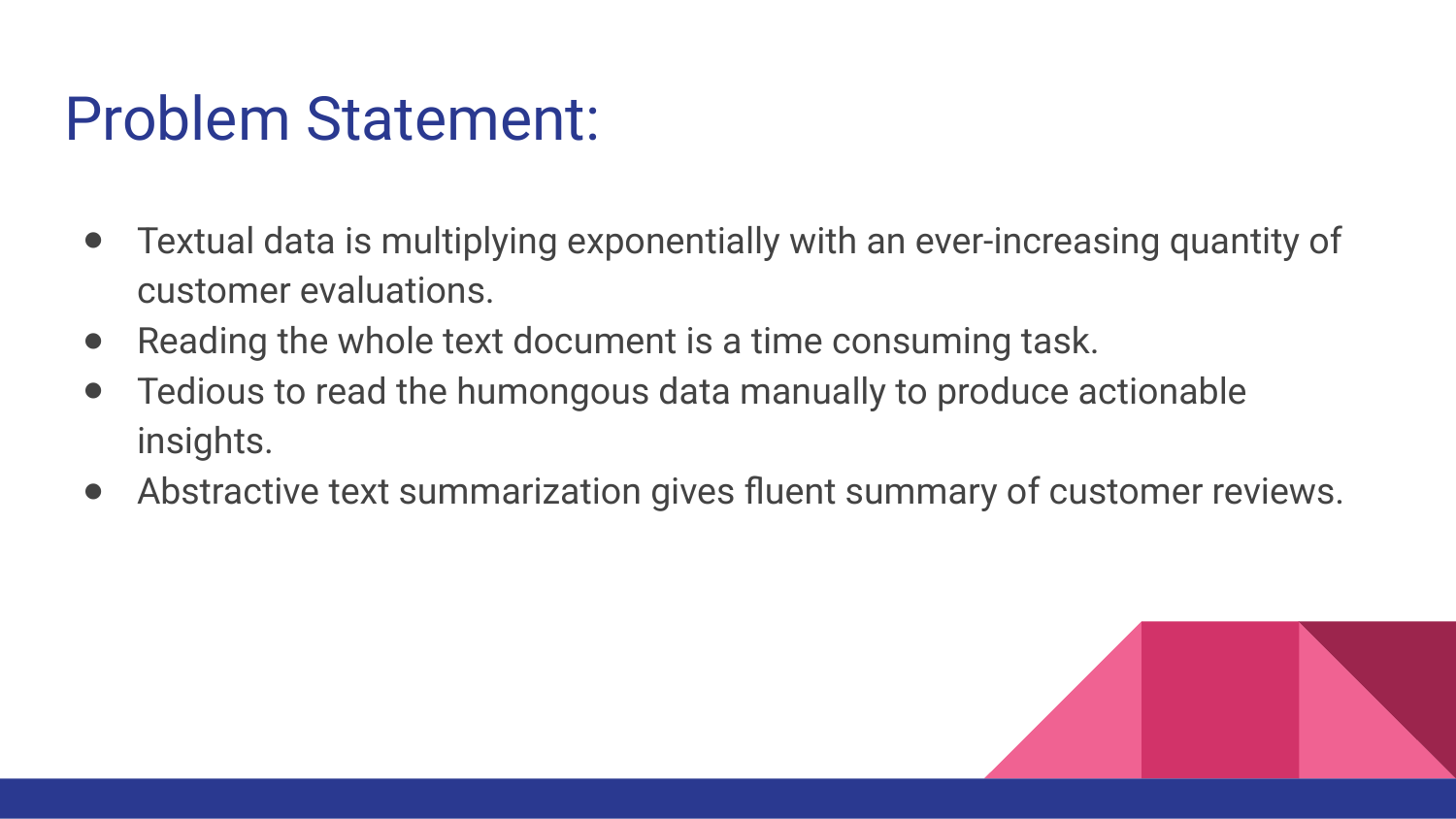

# Problem Statement:
Textual data is multiplying exponentially with an ever-increasing quantity of customer evaluations.
Reading the whole text document is a time consuming task.
Tedious to read the humongous data manually to produce actionable insights.
Abstractive text summarization gives fluent summary of customer reviews.